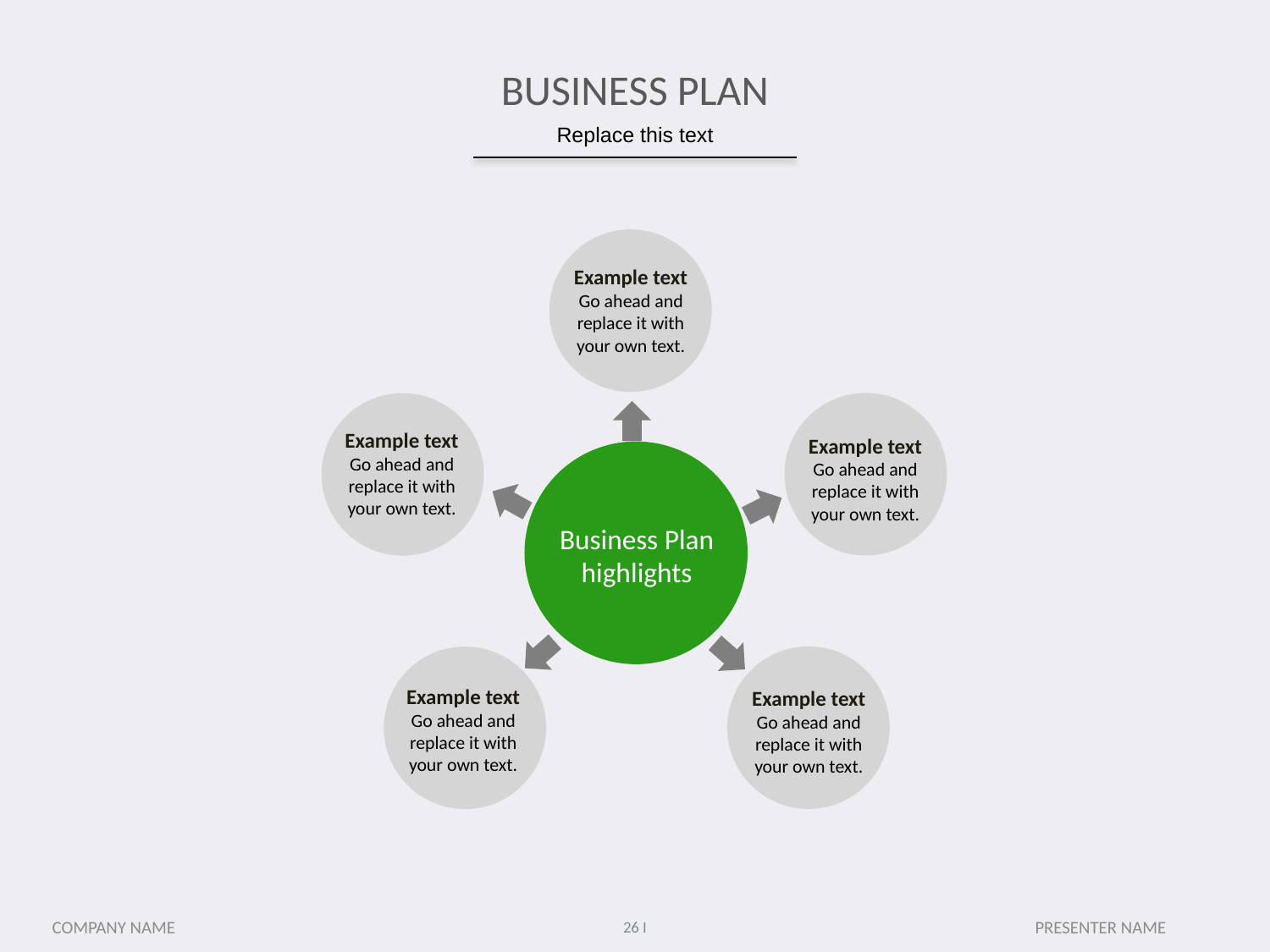

# BUSINESS PLAN
Replace this text

Example text
Go ahead and replace it with your own text.

Example text
Go ahead and replace it with your own text.
Example text
Go ahead and replace it with your own text.

Business Plan
highlights

Example text
Go ahead and replace it with your own text.
Example text
Go ahead and replace it with your own text.
PRESENTER NAME
COMPANY NAME
26 I